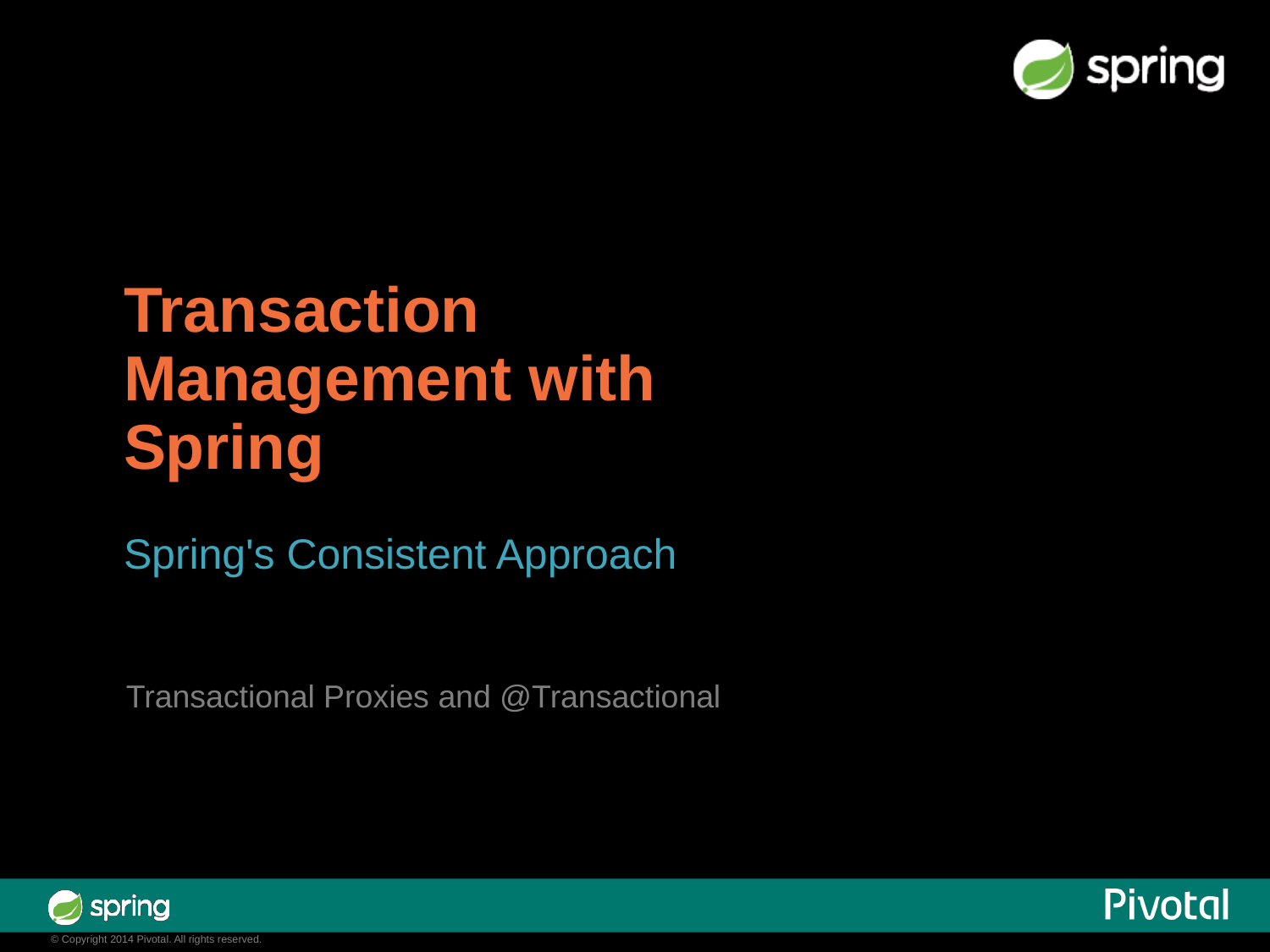

Transaction Management with Spring
Spring's Consistent Approach
Transactional Proxies and @Transactional